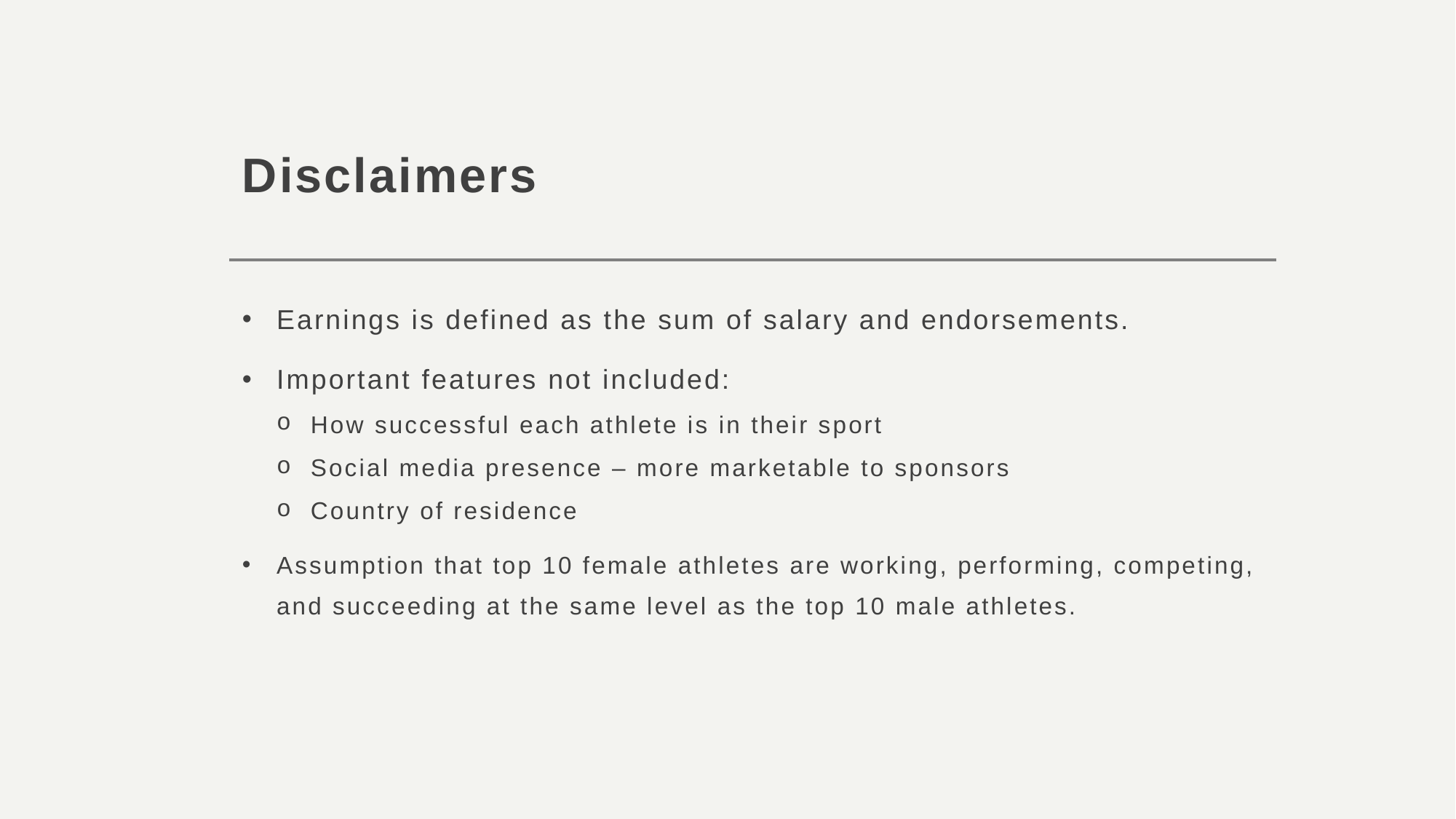

# Disclaimers
Earnings is defined as the sum of salary and endorsements.
Important features not included:
How successful each athlete is in their sport
Social media presence – more marketable to sponsors
Country of residence
Assumption that top 10 female athletes are working, performing, competing, and succeeding at the same level as the top 10 male athletes.